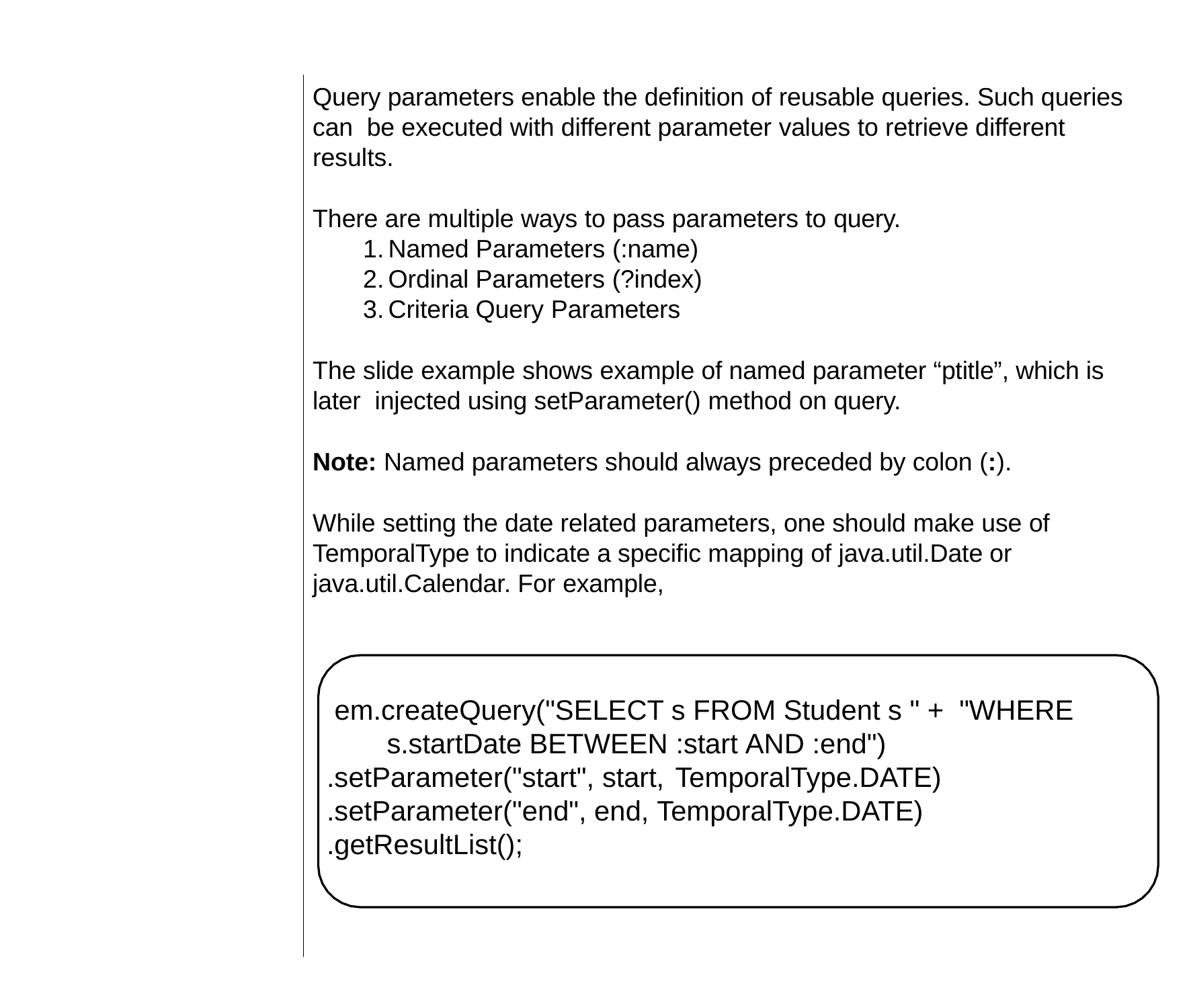

Query parameters enable the definition of reusable queries. Such queries can  be executed with different parameter values to retrieve different results.

There are multiple ways to pass parameters to query.
Named Parameters (:name)
Ordinal Parameters (?index)
Criteria Query Parameters

The slide example shows example of named parameter “ptitle”, which is later  injected using setParameter() method on query.

Note: Named parameters should always preceded by colon (:).

While setting the date related parameters, one should make use of  TemporalType to indicate a specific mapping of java.util.Date or  java.util.Calendar. For example,

em.createQuery("SELECT s FROM Student s " +  "WHERE s.startDate BETWEEN :start AND :end")
.setParameter("start", start, TemporalType.DATE)
.setParameter("end", end, TemporalType.DATE)
.getResultList();